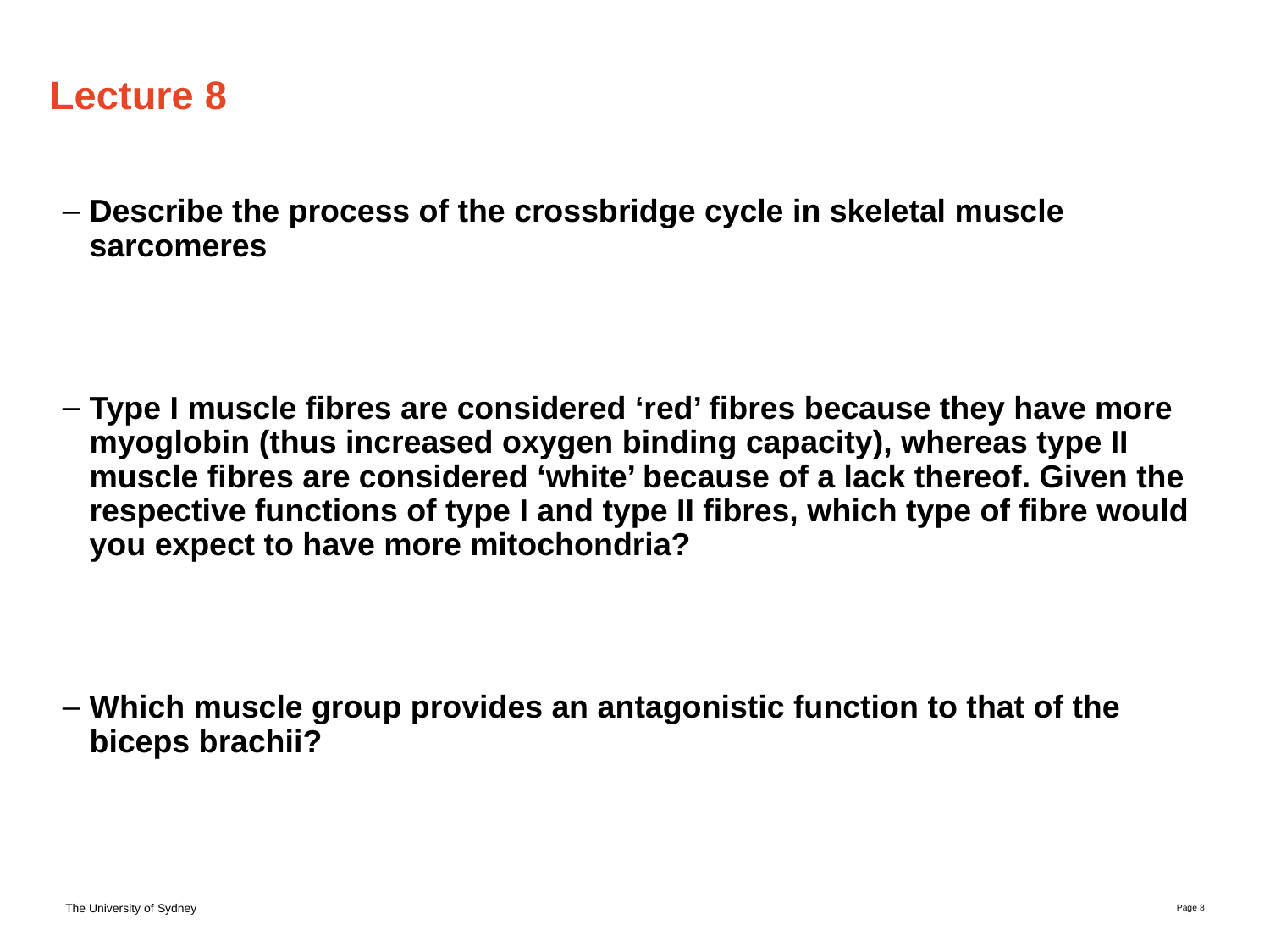

# Lecture 8
Describe the process of the crossbridge cycle in skeletal muscle sarcomeres

Type I muscle fibres are considered ‘red’ fibres because they have more myoglobin (thus increased oxygen binding capacity), whereas type II muscle fibres are considered ‘white’ because of a lack thereof. Given the respective functions of type I and type II fibres, which type of fibre would you expect to have more mitochondria?

Which muscle group provides an antagonistic function to that of the biceps brachii?